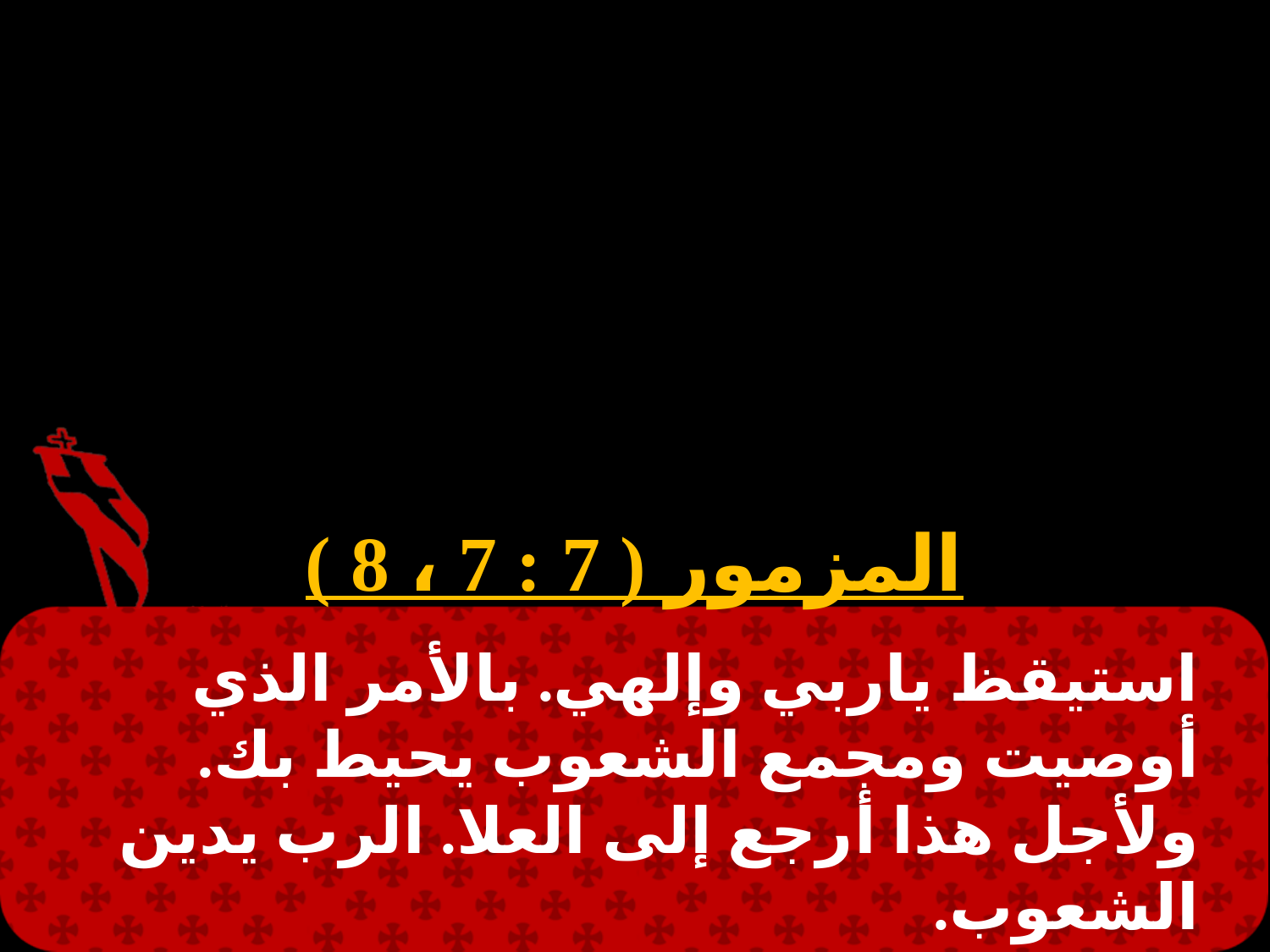

المزمور ( 7 : 7 ، 8 )
استيقظ ياربي وإلهي. بالأمر الذي أوصيت ومجمع الشعوب يحيط بك. ولأجل هذا أرجع إلى العلا. الرب يدين الشعوب.